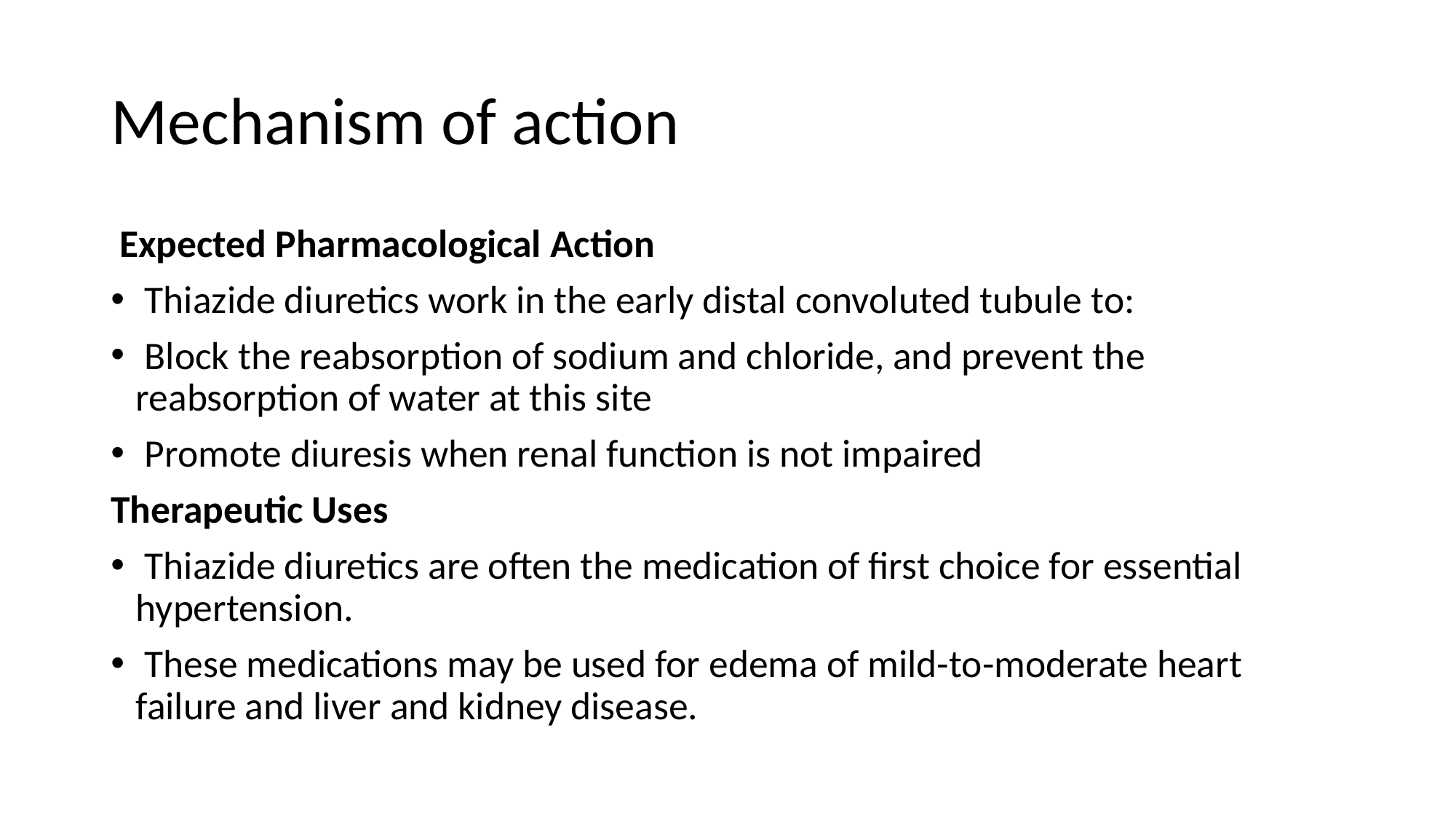

# Mechanism of action
 Expected Pharmacological Action
 Thiazide diuretics work in the early distal convoluted tubule to:
 Block the reabsorption of sodium and chloride, and prevent the reabsorption of water at this site
 Promote diuresis when renal function is not impaired
Therapeutic Uses
 Thiazide diuretics are often the medication of first choice for essential hypertension.
 These medications may be used for edema of mild-to-moderate heart failure and liver and kidney disease.